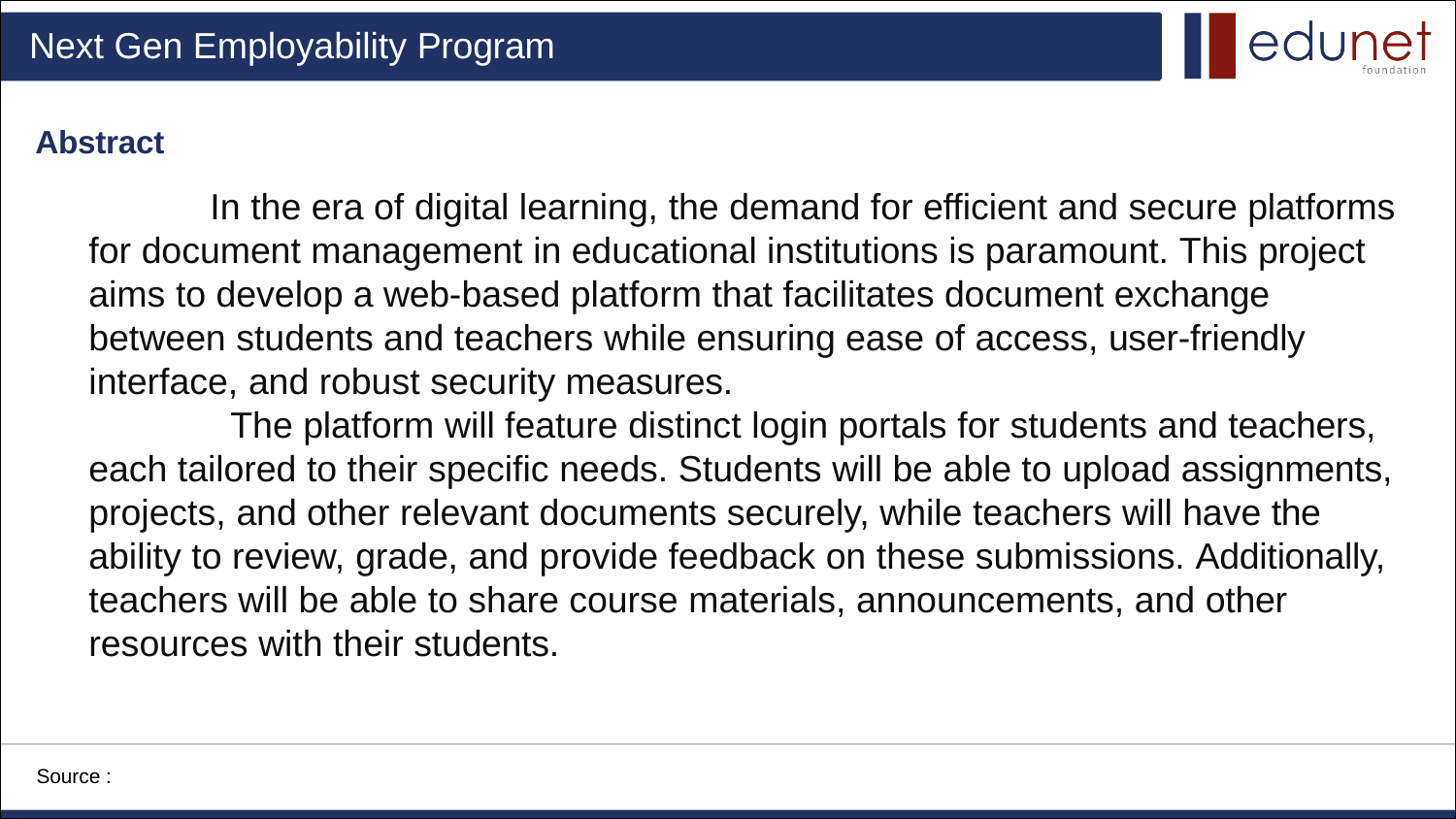

# Next Gen Employability Program
Abstract
In the era of digital learning, the demand for efficient and secure platforms for document management in educational institutions is paramount. This project aims to develop a web-based platform that facilitates document exchange between students and teachers while ensuring ease of access, user-friendly interface, and robust security measures.
The platform will feature distinct login portals for students and teachers, each tailored to their specific needs. Students will be able to upload assignments, projects, and other relevant documents securely, while teachers will have the ability to review, grade, and provide feedback on these submissions. Additionally, teachers will be able to share course materials, announcements, and other resources with their students.

Source :